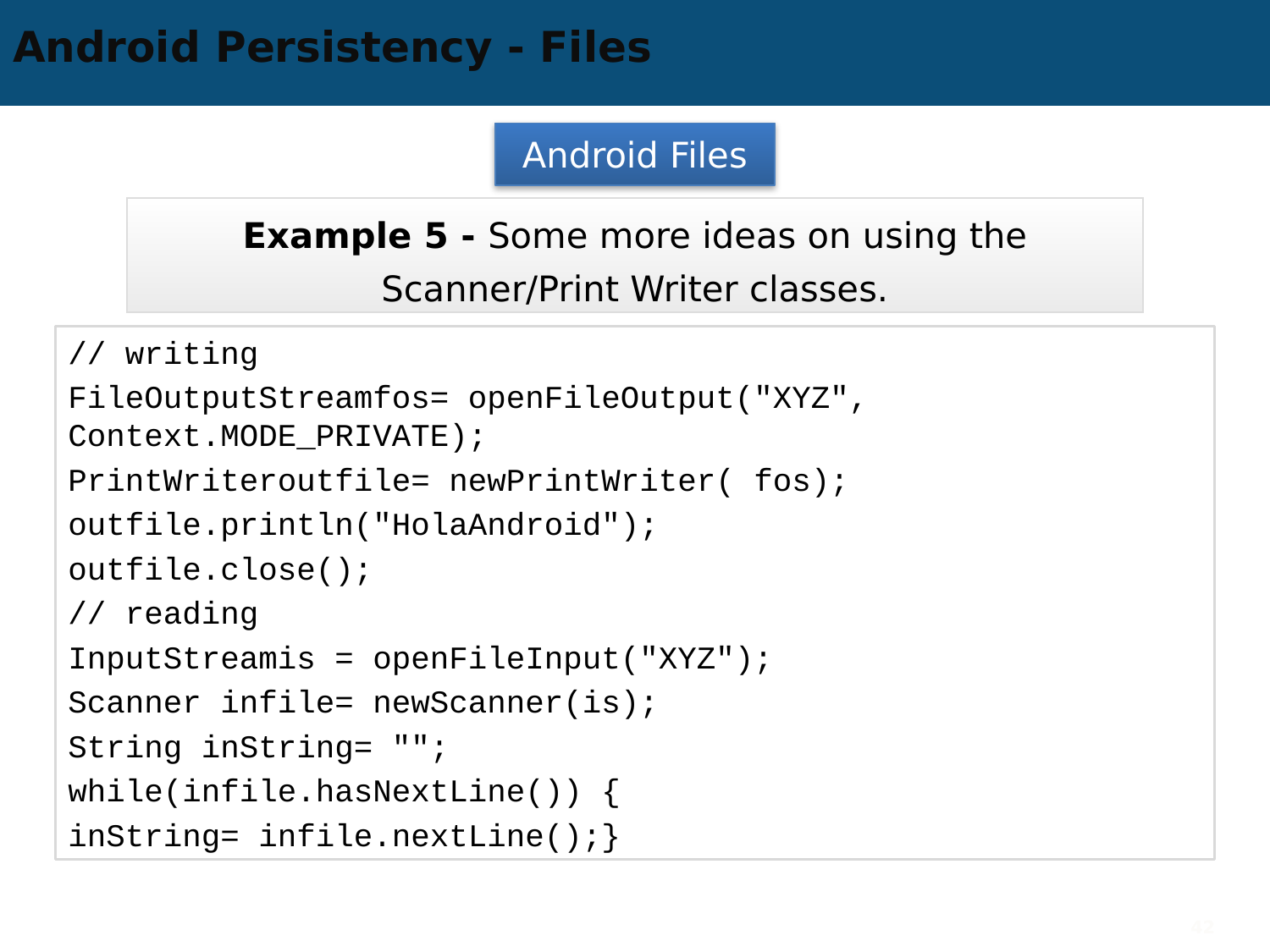

# Android Persistency - Files
Android Files
Example 5 - Some more ideas on using the Scanner/Print Writer classes.
// writing
FileOutputStreamfos= openFileOutput("XYZ", Context.MODE_PRIVATE);
PrintWriteroutfile= newPrintWriter( fos);
outfile.println("HolaAndroid");
outfile.close();
// reading
InputStreamis = openFileInput("XYZ");
Scanner infile= newScanner(is);
String inString= "";
while(infile.hasNextLine()) {
inString= infile.nextLine();}